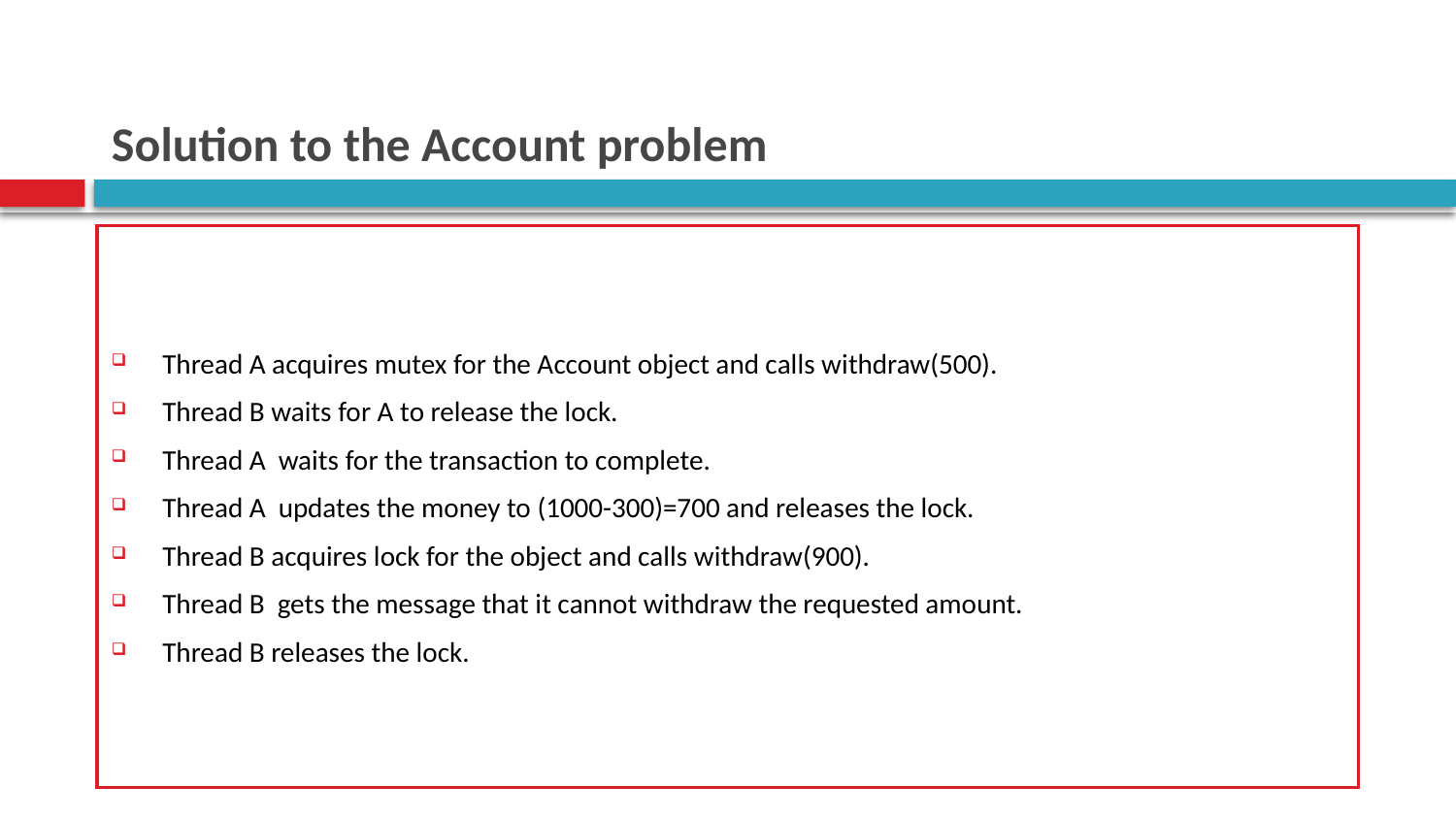

# Solution to the Account problem
Thread A acquires mutex for the Account object and calls withdraw(500).
Thread B waits for A to release the lock.
Thread A  waits for the transaction to complete.
Thread A  updates the money to (1000-300)=700 and releases the lock.
Thread B acquires lock for the object and calls withdraw(900).
Thread B  gets the message that it cannot withdraw the requested amount.
Thread B releases the lock.